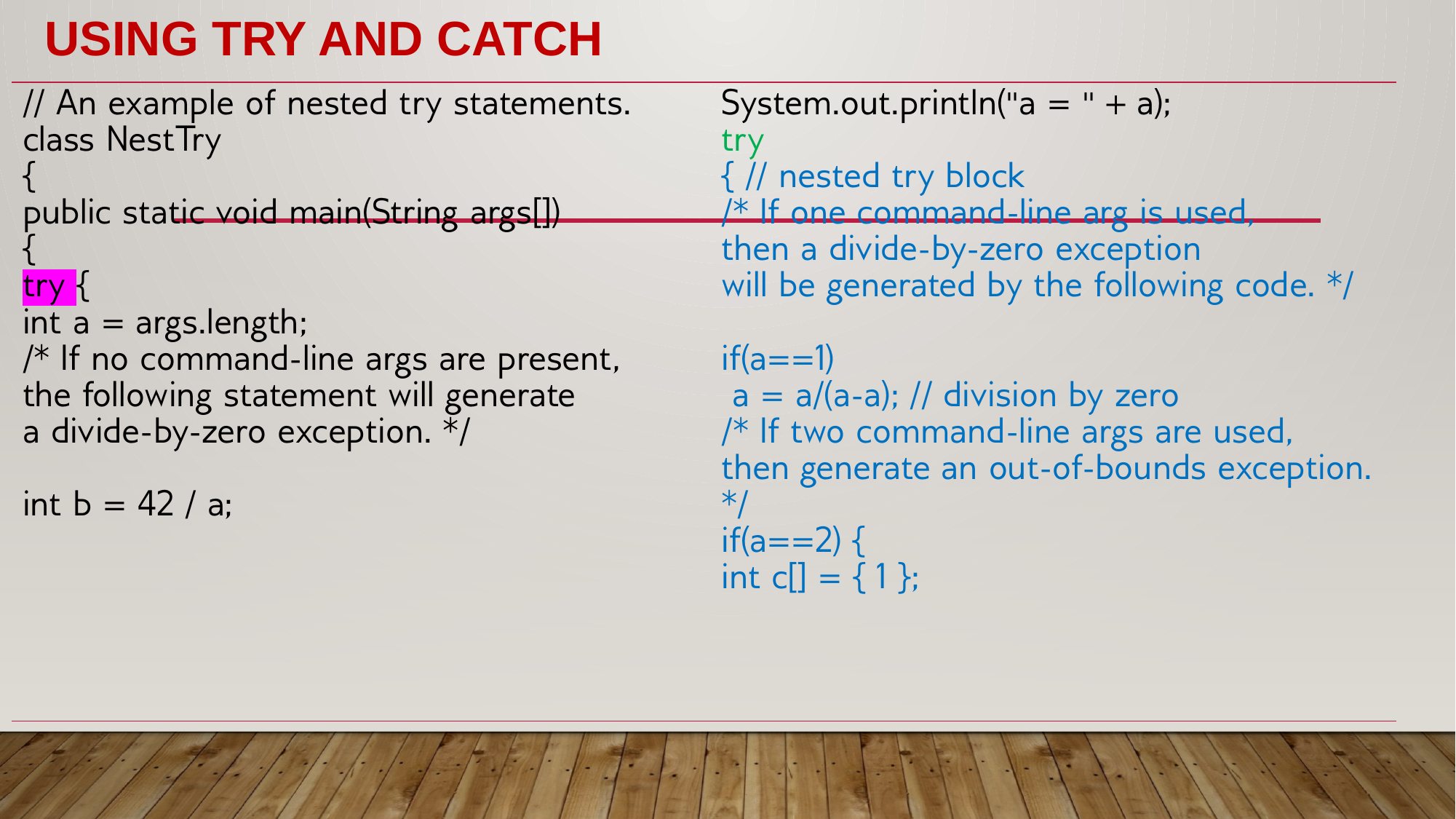

# Using try and catch
| // An example of nested try statements. class NestTry { public static void main(String args[]) { try { int a = args.length; /\* If no command-line args are present, the following statement will generate a divide-by-zero exception. \*/ int b = 42 / a; | System.out.println("a = " + a); try { // nested try block /\* If one command-line arg is used, then a divide-by-zero exception will be generated by the following code. \*/ if(a==1) a = a/(a-a); // division by zero /\* If two command-line args are used, then generate an out-of-bounds exception. \*/ if(a==2) { int c[] = { 1 }; |
| --- | --- |